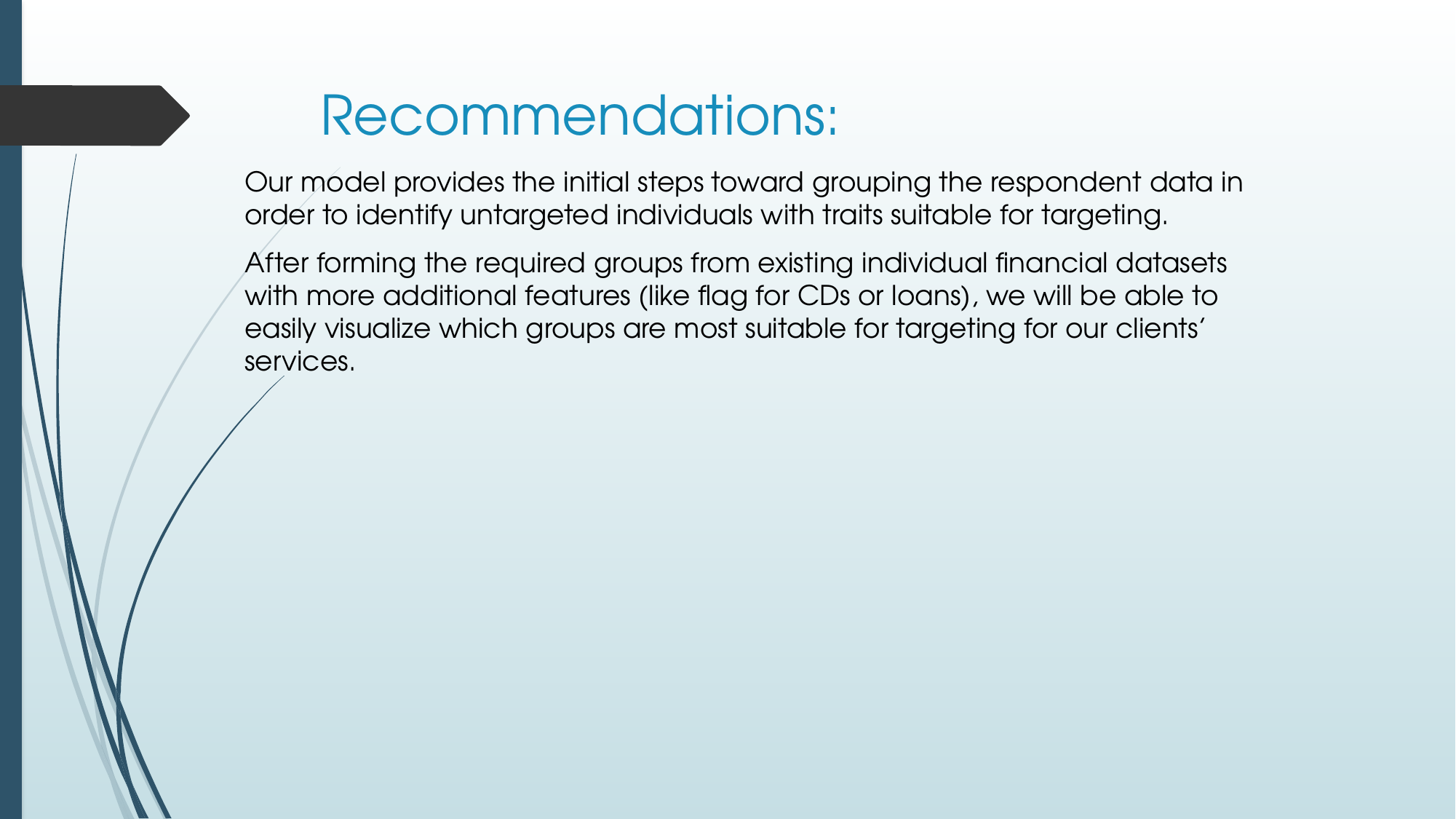

# Recommendations:
Our model provides the initial steps toward grouping the respondent data in order to identify untargeted individuals with traits suitable for targeting.
After forming the required groups from existing individual financial datasets with more additional features (like flag for CDs or loans), we will be able to easily visualize which groups are most suitable for targeting for our clients’ services.